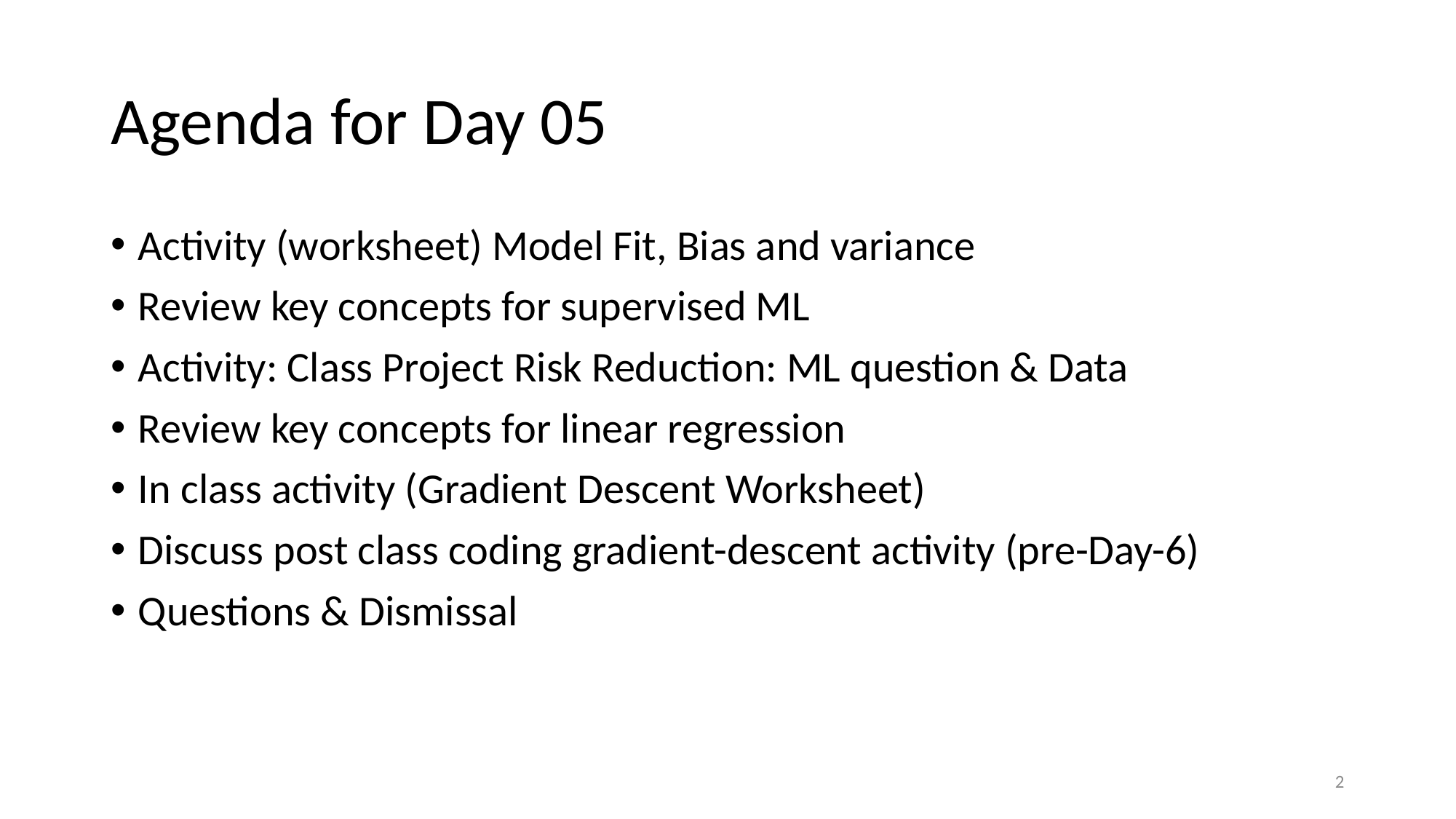

# Agenda for Day 05
Activity (worksheet) Model Fit, Bias and variance
Review key concepts for supervised ML
Activity: Class Project Risk Reduction: ML question & Data
Review key concepts for linear regression
In class activity (Gradient Descent Worksheet)
Discuss post class coding gradient-descent activity (pre-Day-6)
Questions & Dismissal
2